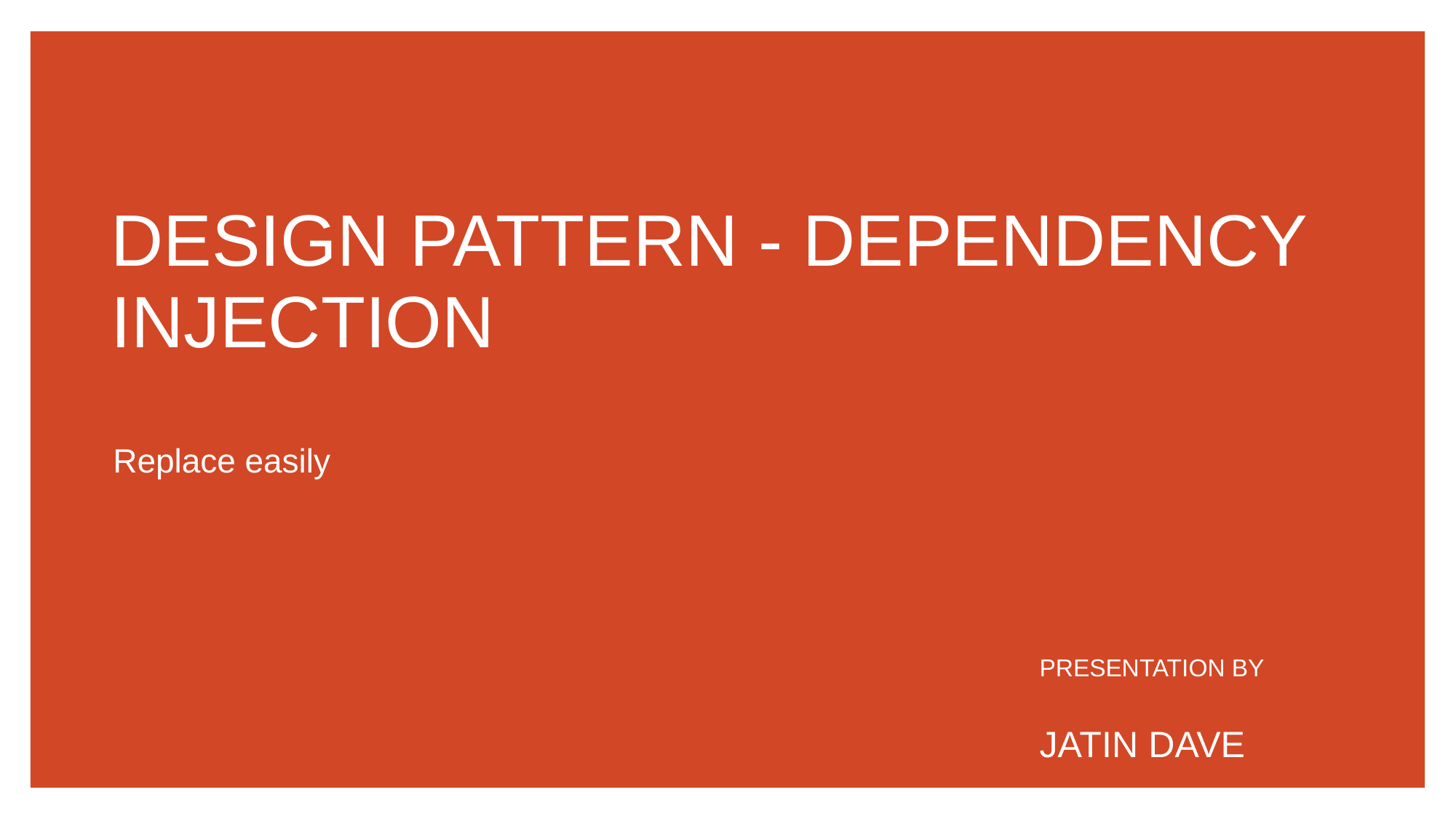

# DESIGN PATTERN - DEPENDENCY INJECTION

Replace easily
PRESENTATION BY
JATIN DAVE